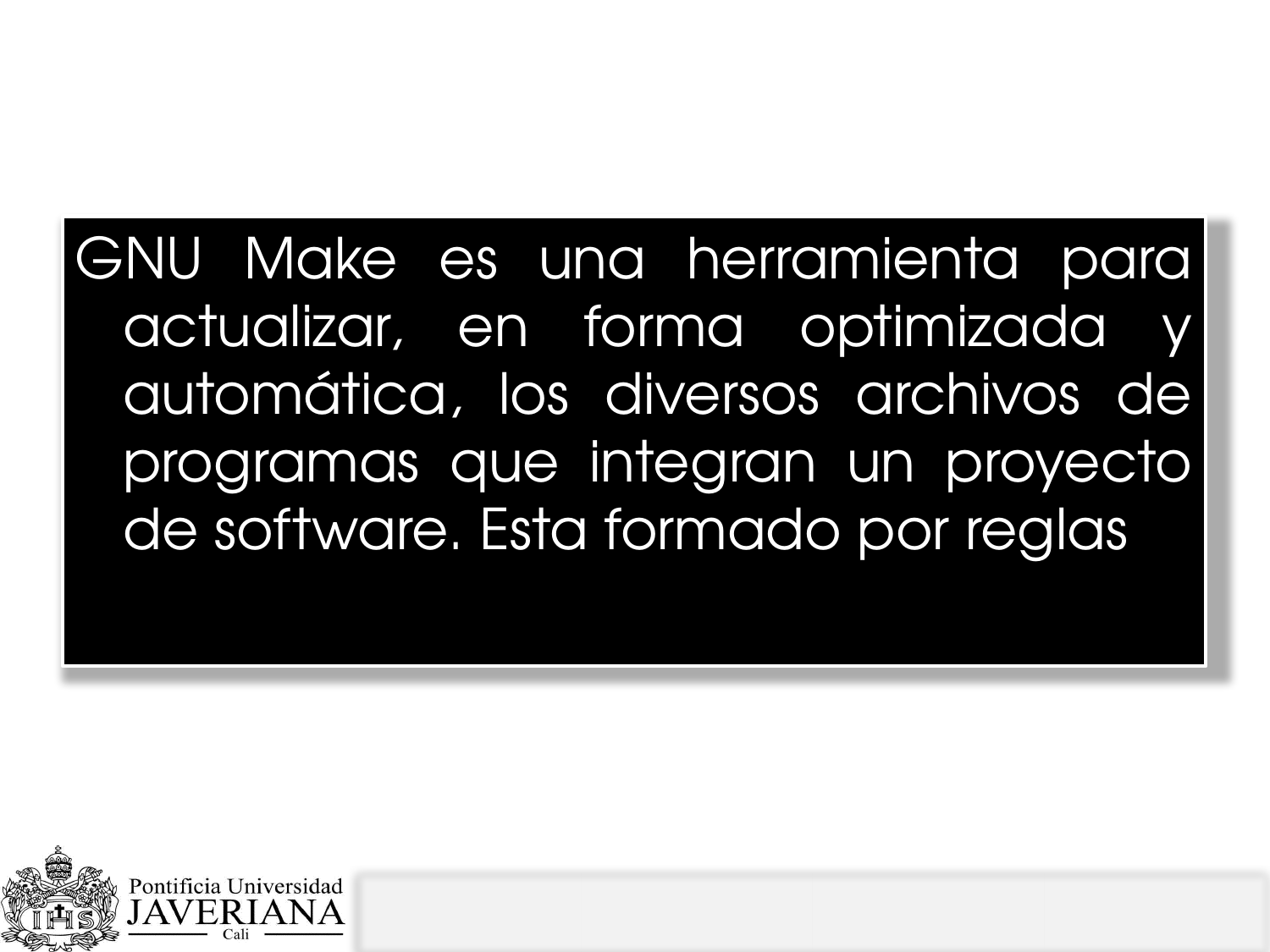

# Herramienta GNU Make
GNU Make es una herramienta para actualizar, en forma optimizada y automática, los diversos archivos de programas que integran un proyecto de software. Esta formado por reglas